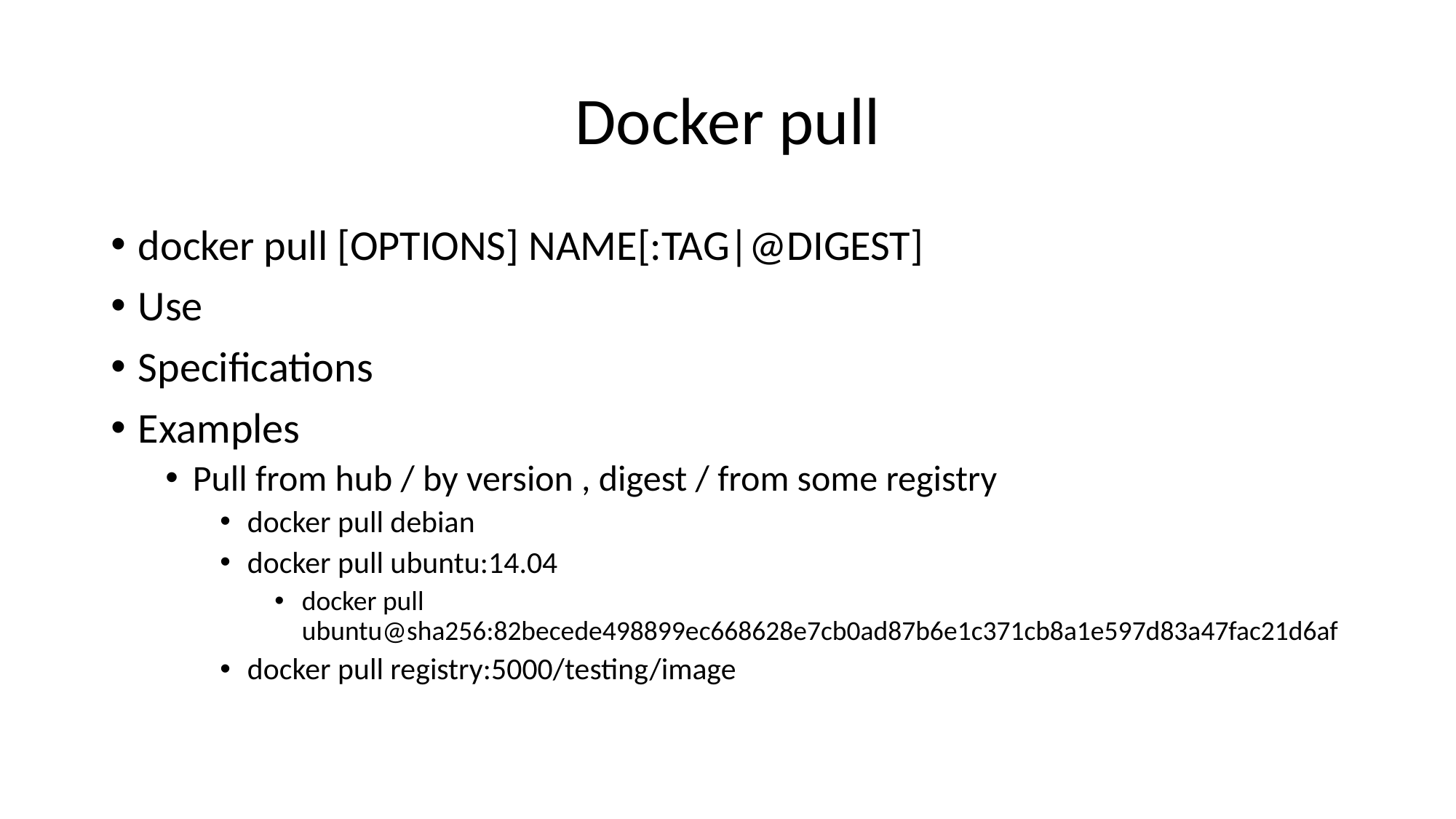

# Docker pull
docker pull [OPTIONS] NAME[:TAG|@DIGEST]
Use
Specifications
Examples
Pull from hub / by version , digest / from some registry
docker pull debian
docker pull ubuntu:14.04
docker pull ubuntu@sha256:82becede498899ec668628e7cb0ad87b6e1c371cb8a1e597d83a47fac21d6af
docker pull registry:5000/testing/image